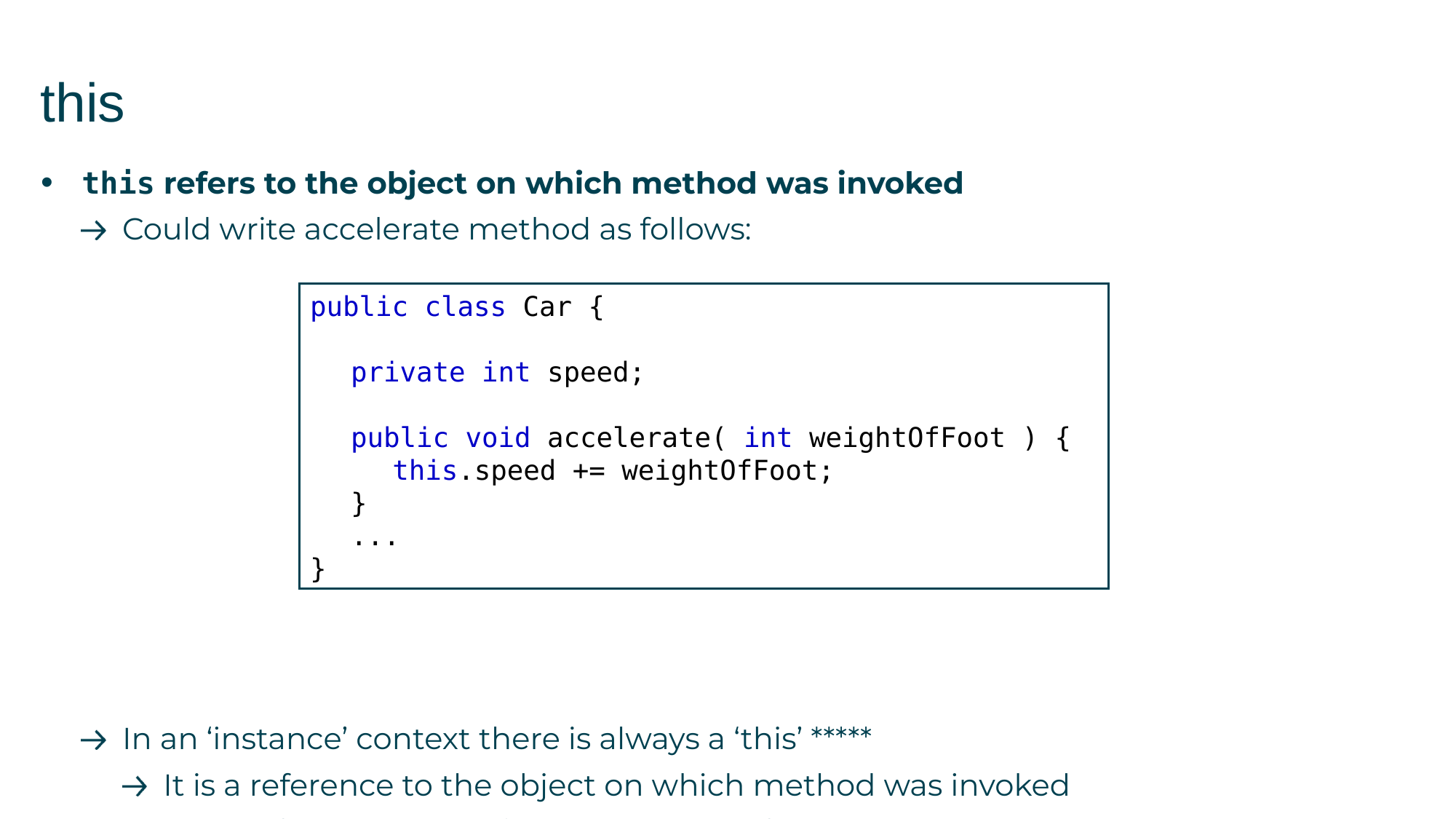

# this
this refers to the object on which method was invoked
Could write accelerate method as follows:

In an ‘instance’ context there is always a ‘this’ *****
It is a reference to the object on which method was invoked
Think of it as a ‘hidden’ 1st parameter (of each instance method)
public class Car {

	private int speed;

	public void accelerate( int weightOfFoot ) {
		this.speed += weightOfFoot;
	}
	...
}